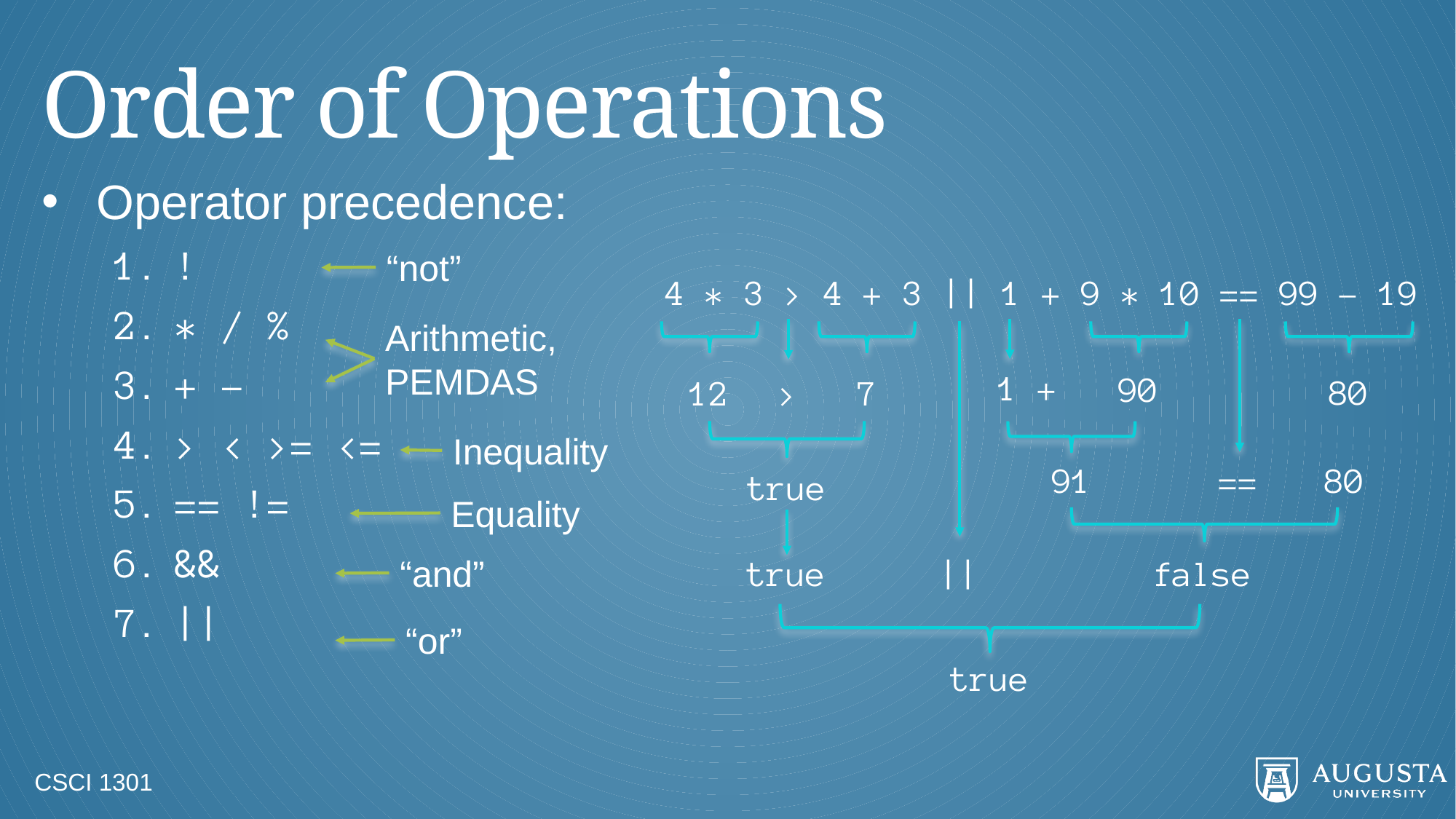

# Order of Operations
Operator precedence:
!
* / %
+ -
> < >= <=
== !=
&&
||
“not”
4 * 3 > 4 + 3 || 1 + 9 * 10 == 99 – 19

Arithmetic, PEMDAS
1 +
90

80
12
>
7

Inequality
91
==
80
true
Equality
true
||
false
“and”
“or”
true
CSCI 1301